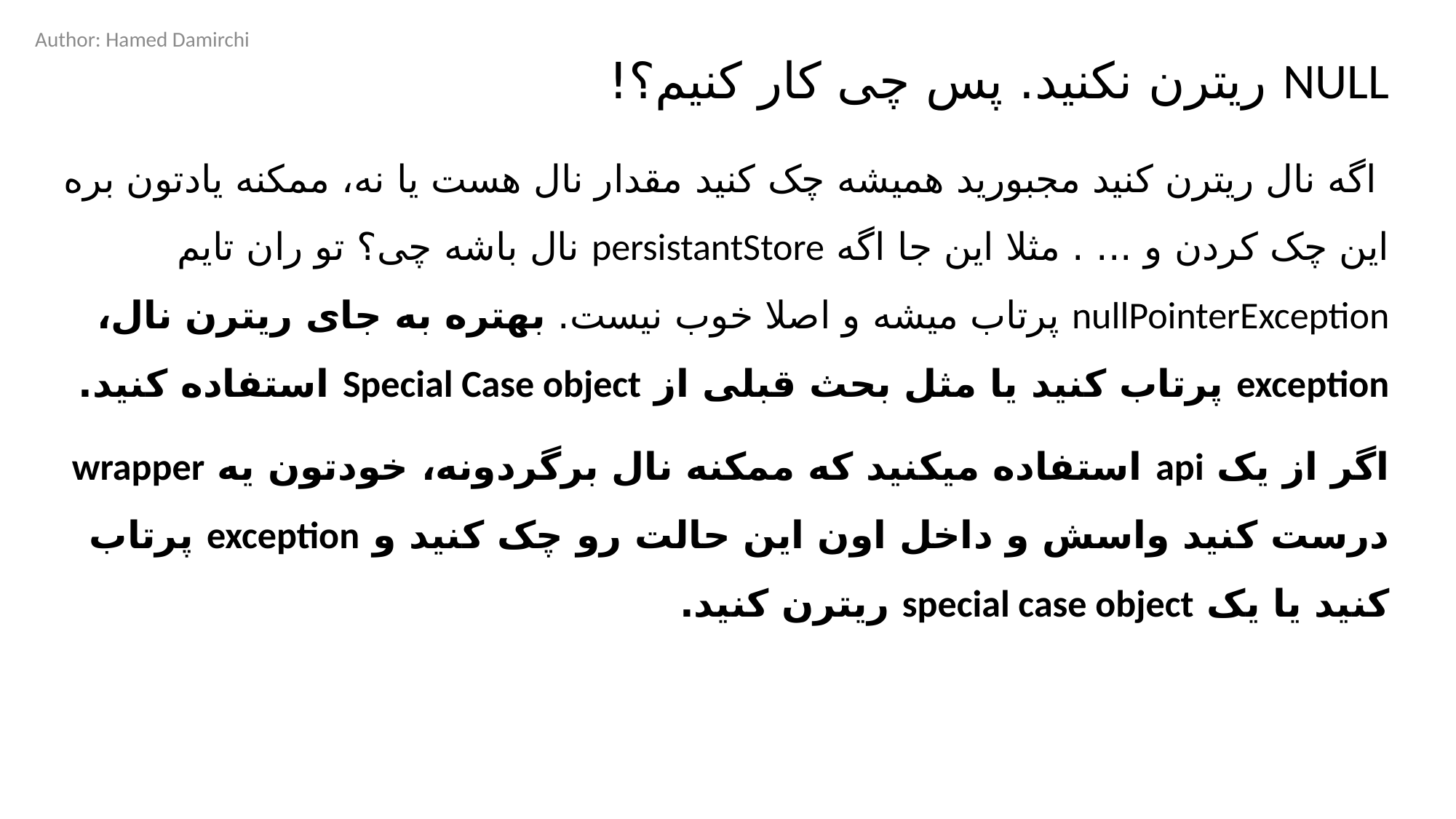

Author: Hamed Damirchi
# NULL ریترن نکنید. پس چی کار کنیم؟!
 اگه نال ریترن کنید مجبورید همیشه چک کنید مقدار نال هست یا نه، ممکنه یادتون بره این چک کردن و ... . مثلا این جا اگه persistantStore نال باشه چی؟ تو ران تایم nullPointerException پرتاب میشه و اصلا خوب نیست. بهتره به جای ریترن نال، exception پرتاب کنید یا مثل بحث قبلی از Special Case object استفاده کنید.
اگر از یک api استفاده میکنید که ممکنه نال برگردونه، خودتون یه wrapper درست کنید واسش و داخل اون این حالت رو چک کنید و exception پرتاب کنید یا یک special case object ریترن کنید.